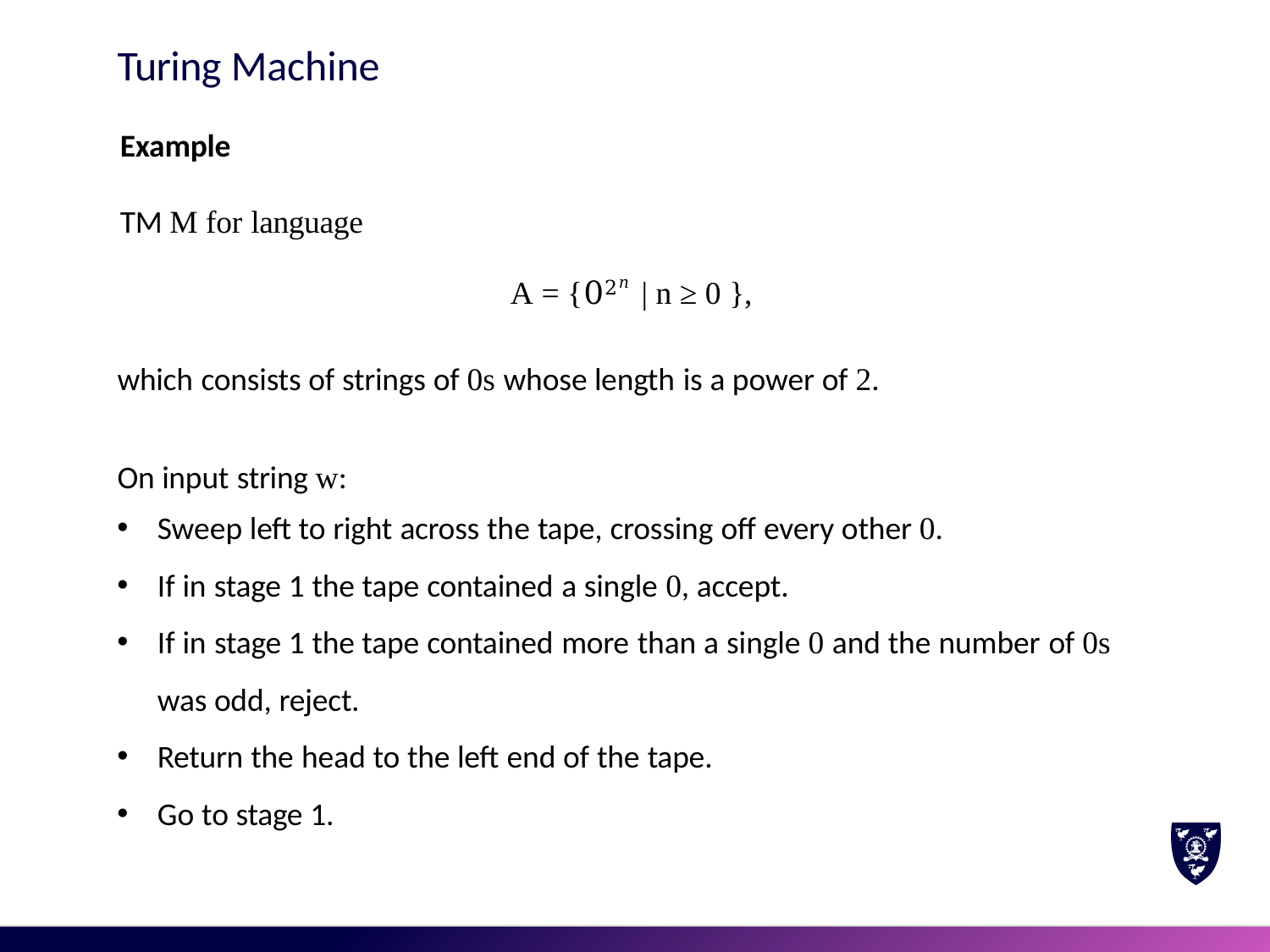

# Turing Machine
Example

TM M for language
A = {02𝑛 | n ≥ 0 },

which consists of strings of 0s whose length is a power of 2.

On input string w:
Sweep left to right across the tape, crossing off every other 0.
If in stage 1 the tape contained a single 0, accept.
If in stage 1 the tape contained more than a single 0 and the number of 0s
was odd, reject.
Return the head to the left end of the tape.
Go to stage 1.